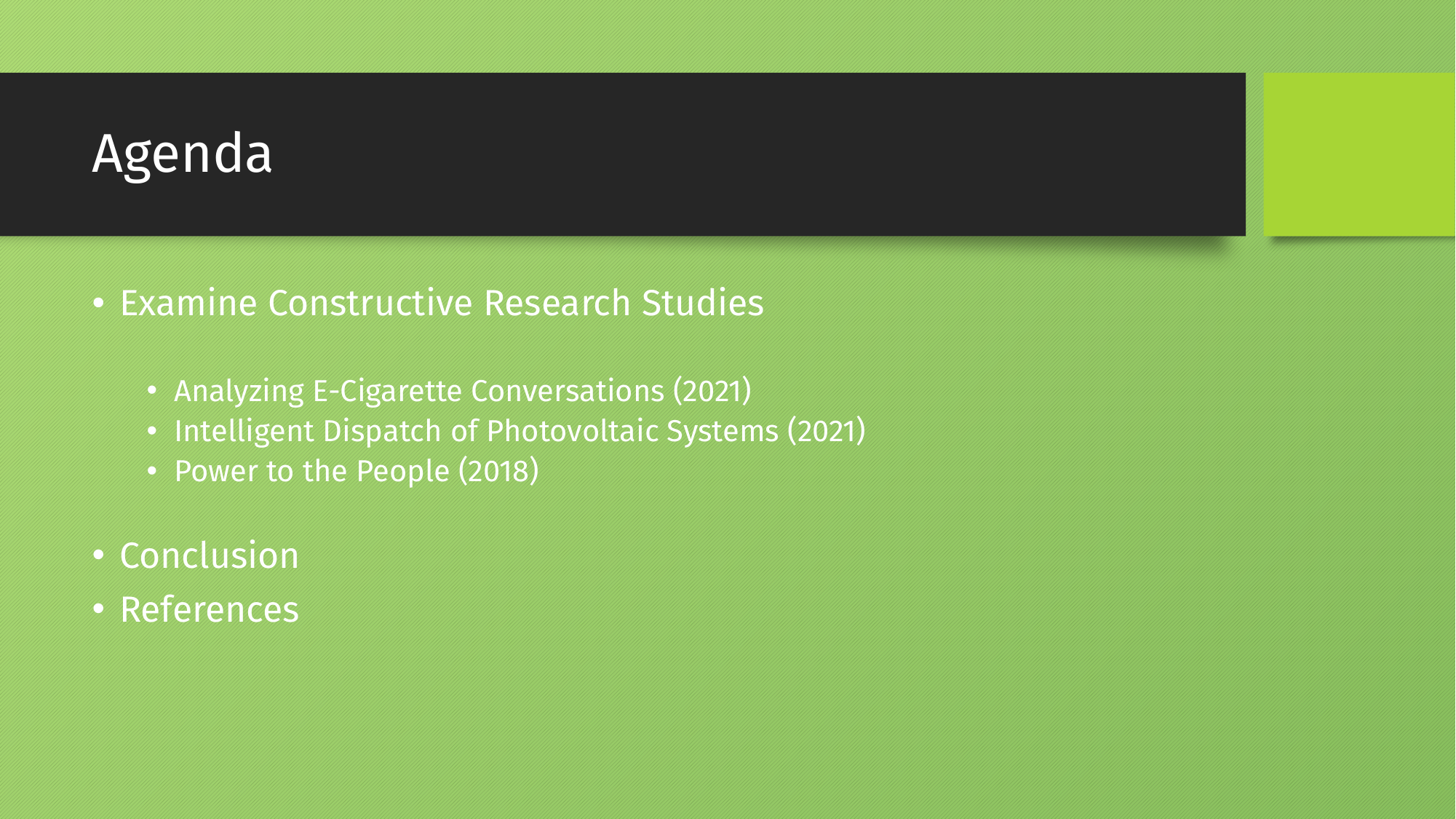

# Agenda
Examine Constructive Research Studies
Analyzing E-Cigarette Conversations (2021)
Intelligent Dispatch of Photovoltaic Systems (2021)
Power to the People (2018)
Conclusion
References